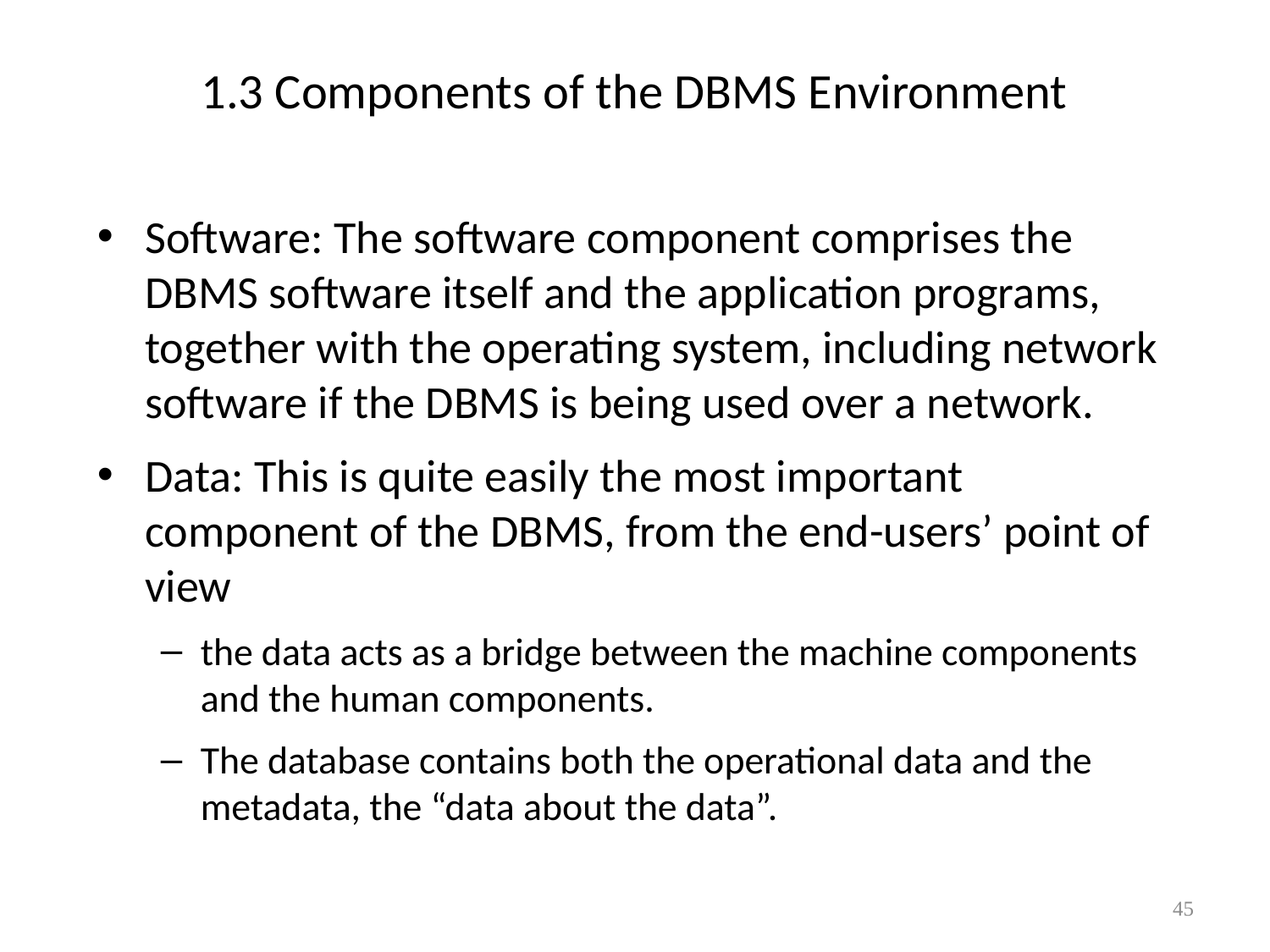

# 1.3 Components of the DBMS Environment
Software: The software component comprises the DBMS software itself and the application programs, together with the operating system, including network software if the DBMS is being used over a network.
Data: This is quite easily the most important component of the DBMS, from the end-users’ point of view
the data acts as a bridge between the machine components and the human components.
The database contains both the operational data and the metadata, the “data about the data”.

45